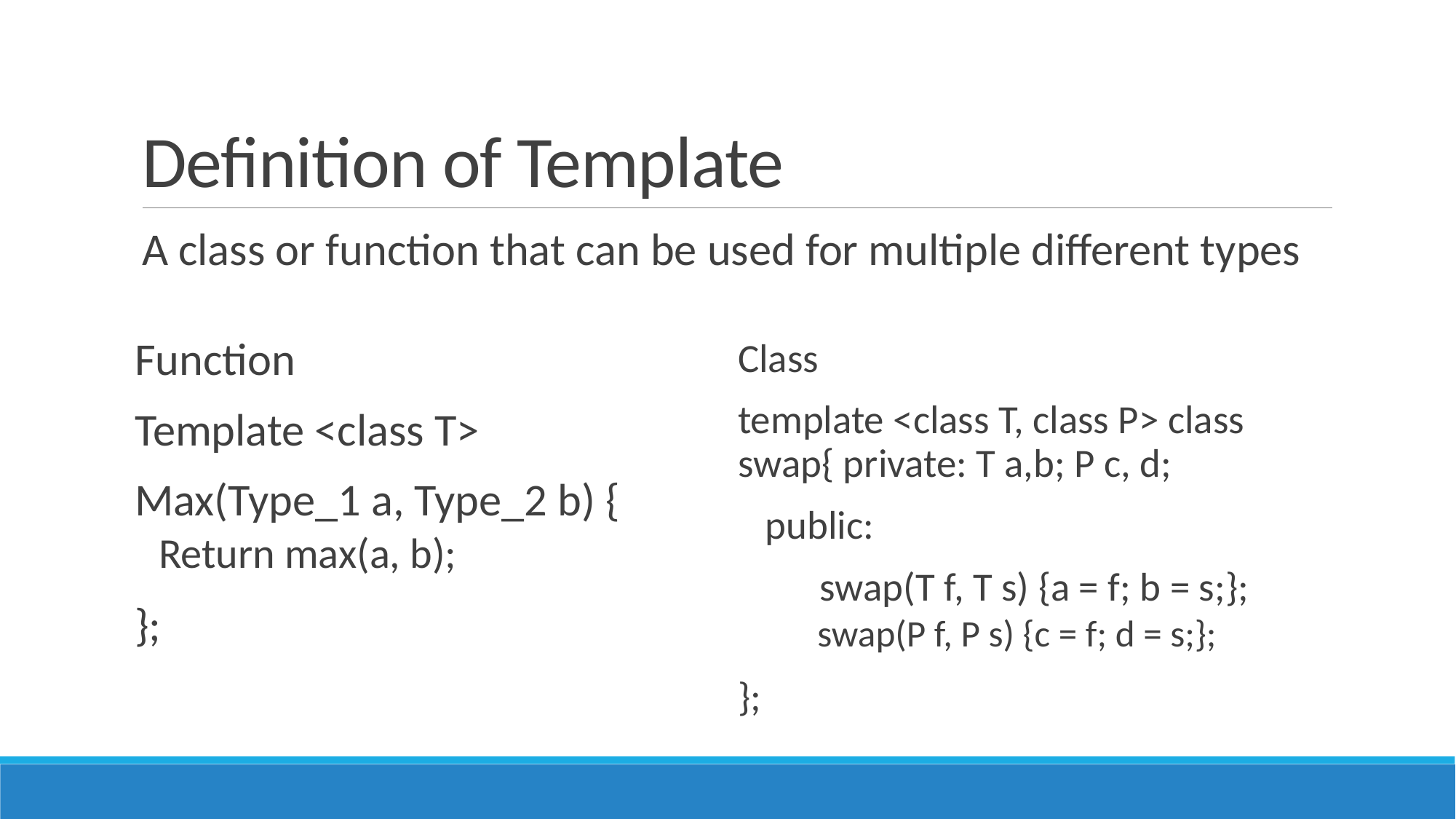

# Definition of Template
A class or function that can be used for multiple different types

Function
Template <class T>
Max(Type_1 a, Type_2 b) {
Return max(a, b);
};
Class
template <class T, class P> class swap{ private: T a,b; P c, d;
   public:
         swap(T f, T s) {a = f; b = s;};
        swap(P f, P s) {c = f; d = s;};
};